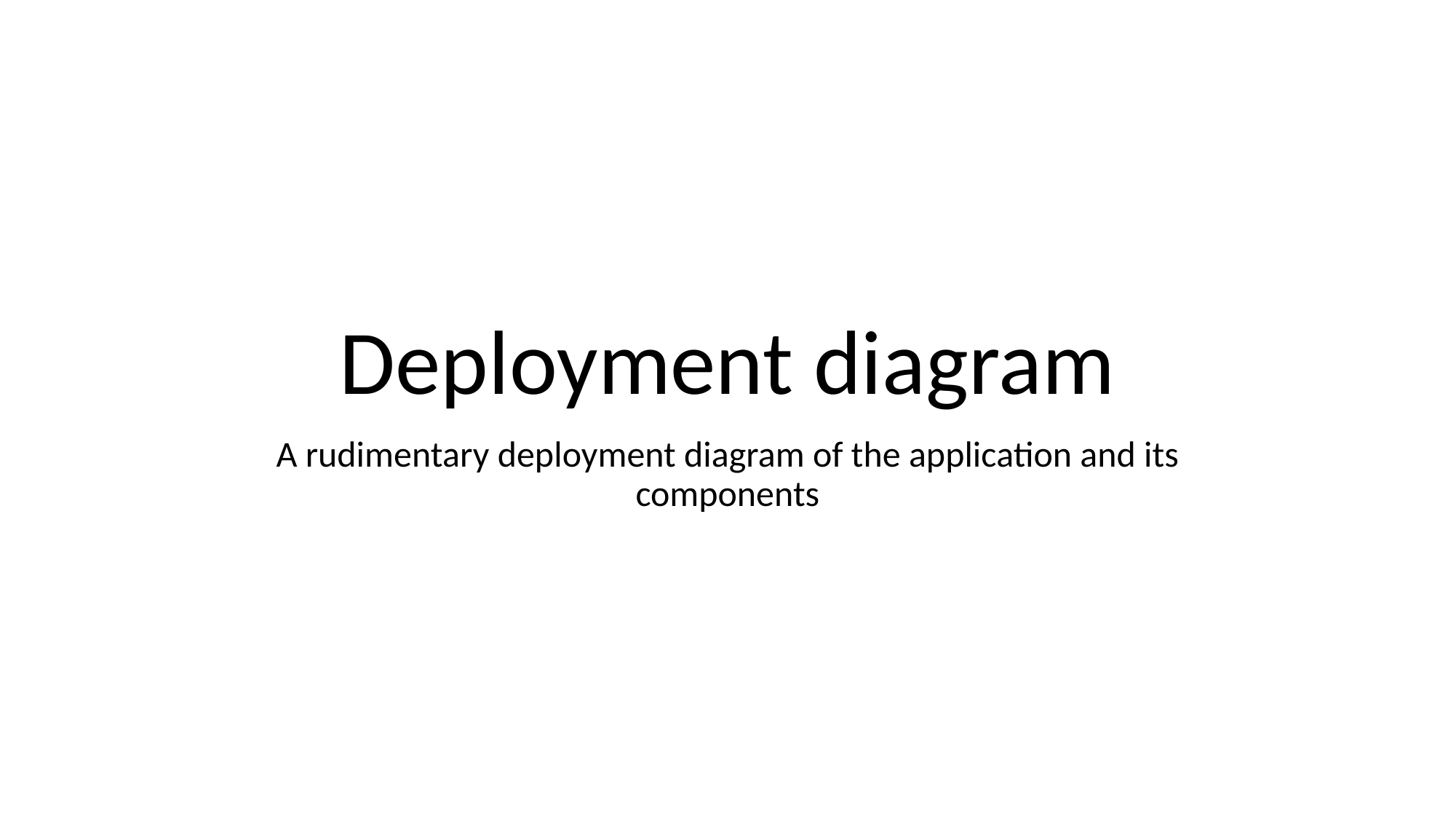

# Deployment diagram
A rudimentary deployment diagram of the application and its components